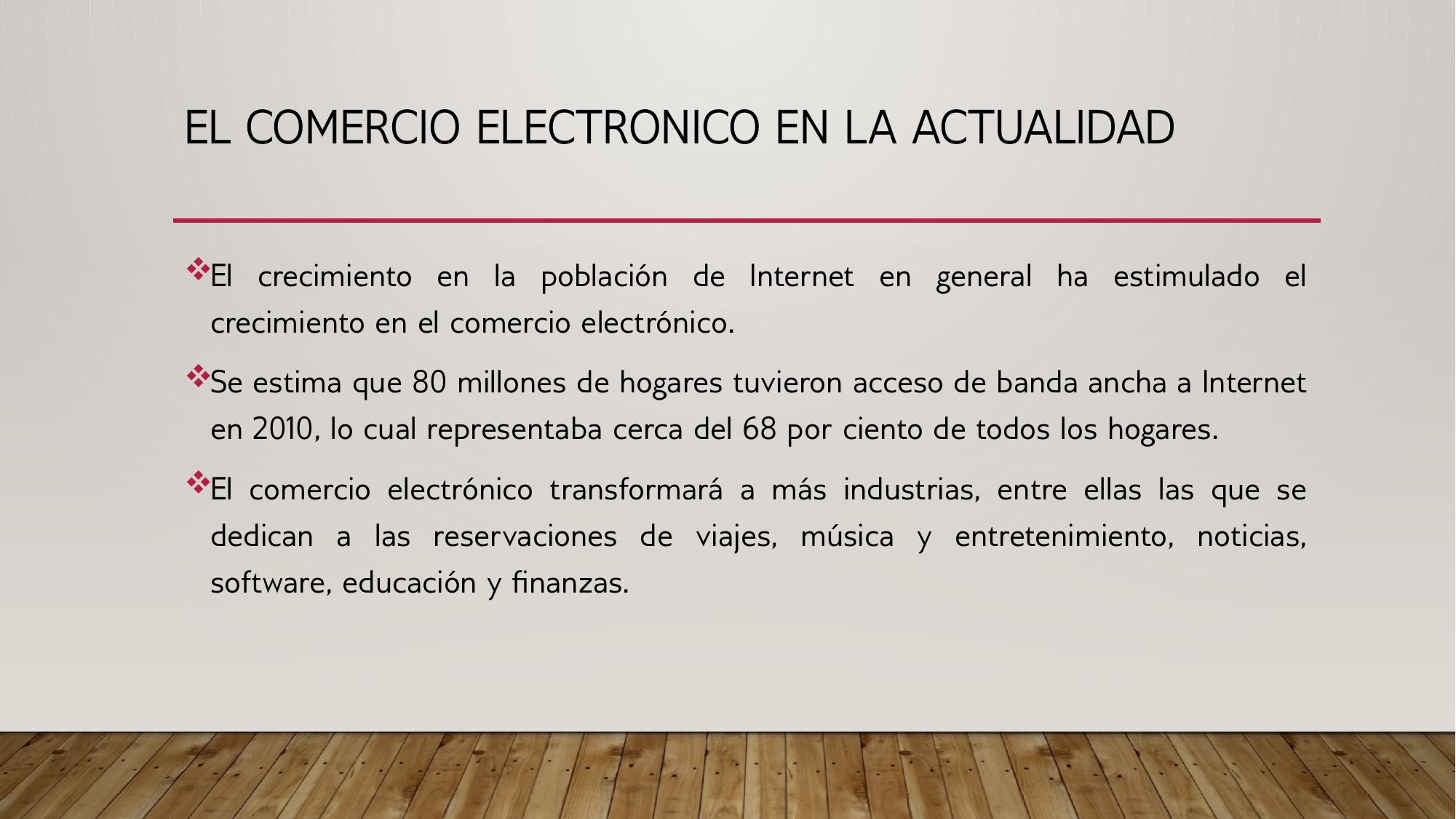

# EL COMERCIO ELECTRONICO EN LA ACTUALIDAD
El crecimiento en la población de Internet en general ha estimulado el crecimiento en el comercio electrónico.
Se estima que 80 millones de hogares tuvieron acceso de banda ancha a Internet en 2010, lo cual representaba cerca del 68 por ciento de todos los hogares.
El comercio electrónico transformará a más industrias, entre ellas las que se dedican a las reservaciones de viajes, música y entretenimiento, noticias, software, educación y finanzas.